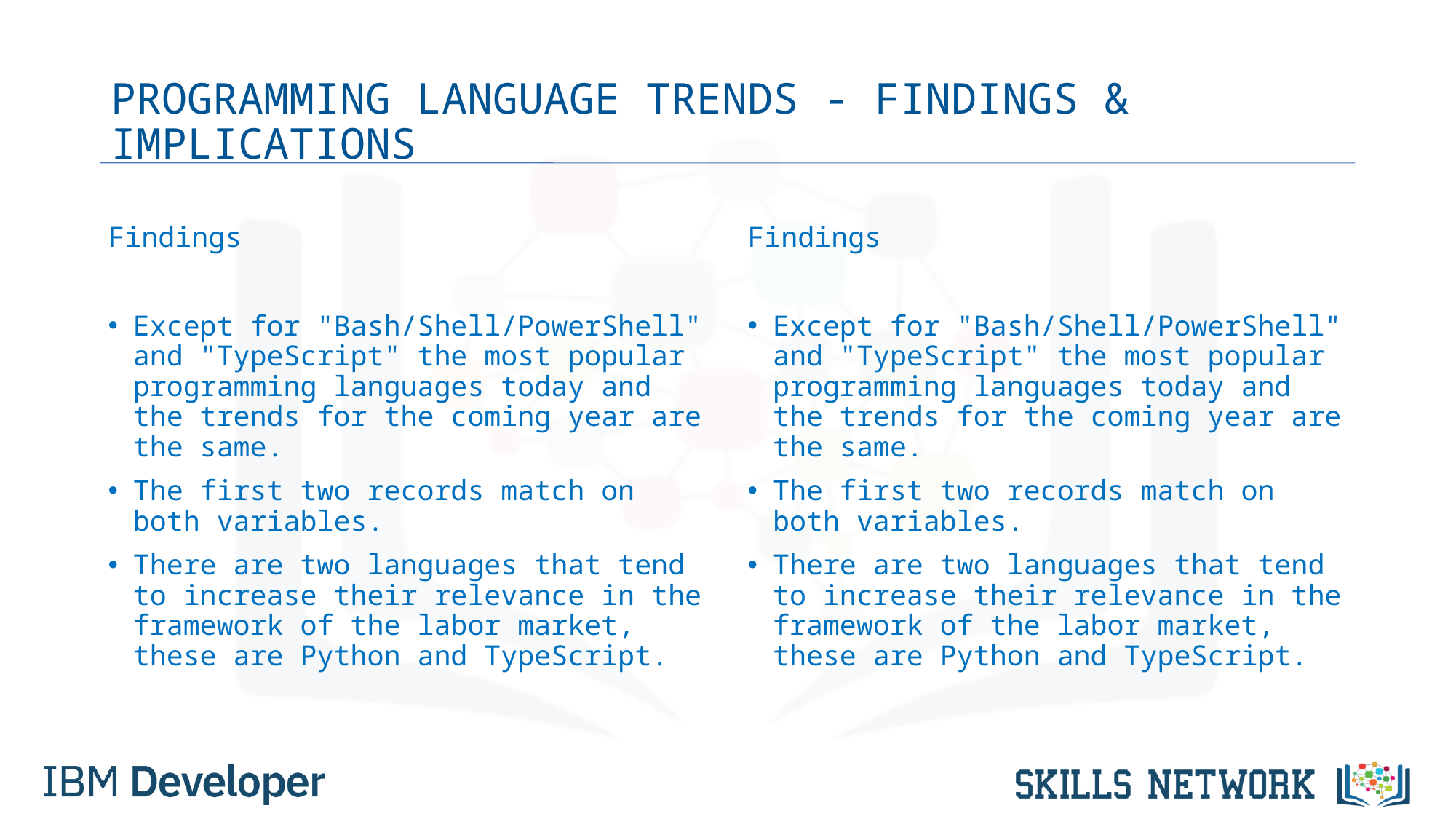

# PROGRAMMING LANGUAGE TRENDS - FINDINGS & IMPLICATIONS
Findings

Except for "Bash/Shell/PowerShell" and "TypeScript" the most popular programming languages today and the trends for the coming year are the same.
The first two records match on both variables.
There are two languages that tend to increase their relevance in the framework of the labor market, these are Python and TypeScript.
Findings

Except for "Bash/Shell/PowerShell" and "TypeScript" the most popular programming languages today and the trends for the coming year are the same.
The first two records match on both variables.
There are two languages that tend to increase their relevance in the framework of the labor market, these are Python and TypeScript.